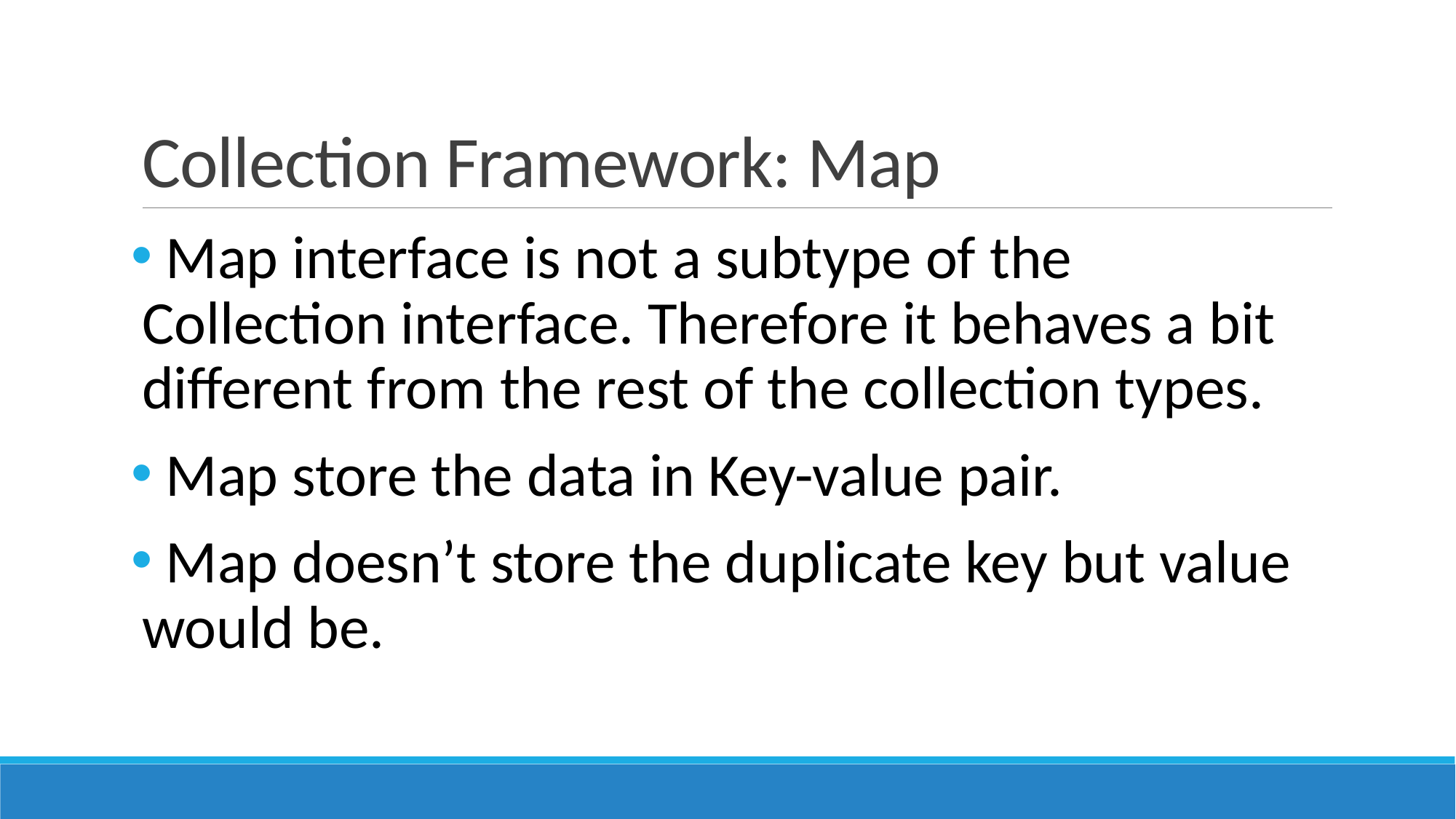

# Collection Framework: Map
 Map interface is not a subtype of the Collection interface. Therefore it behaves a bit different from the rest of the collection types.
 Map store the data in Key-value pair.
 Map doesn’t store the duplicate key but value would be.